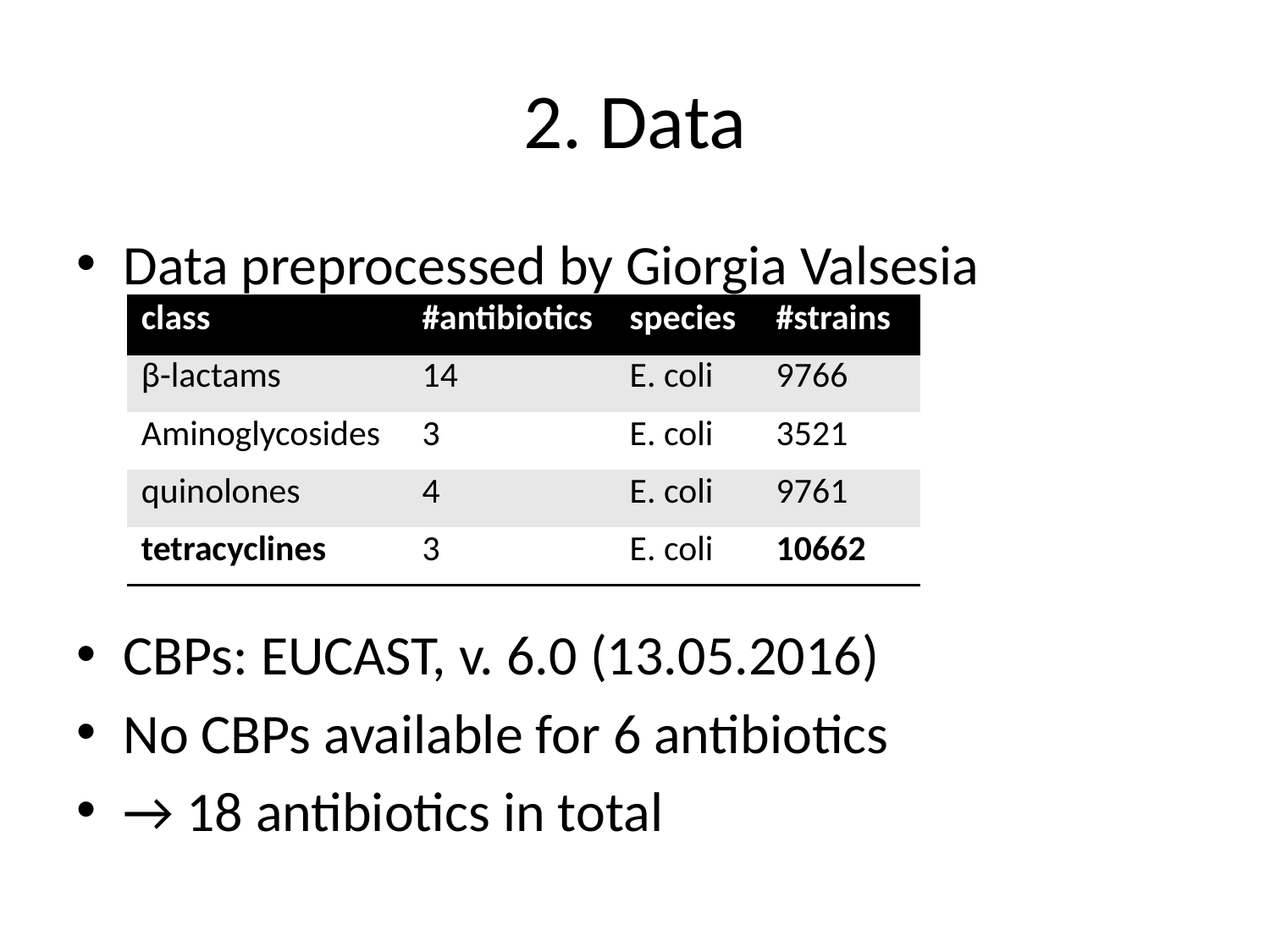

# 2. Data
Data preprocessed by Giorgia Valsesia

CBPs: EUCAST, v. 6.0 (13.05.2016)
No CBPs available for 6 antibiotics
→ 18 antibiotics in total
| class | #antibiotics | species | #strains |
| --- | --- | --- | --- |
| β-lactams | 14 | E. coli | 9766 |
| Aminoglycosides | 3 | E. coli | 3521 |
| quinolones | 4 | E. coli | 9761 |
| tetracyclines | 3 | E. coli | 10662 |